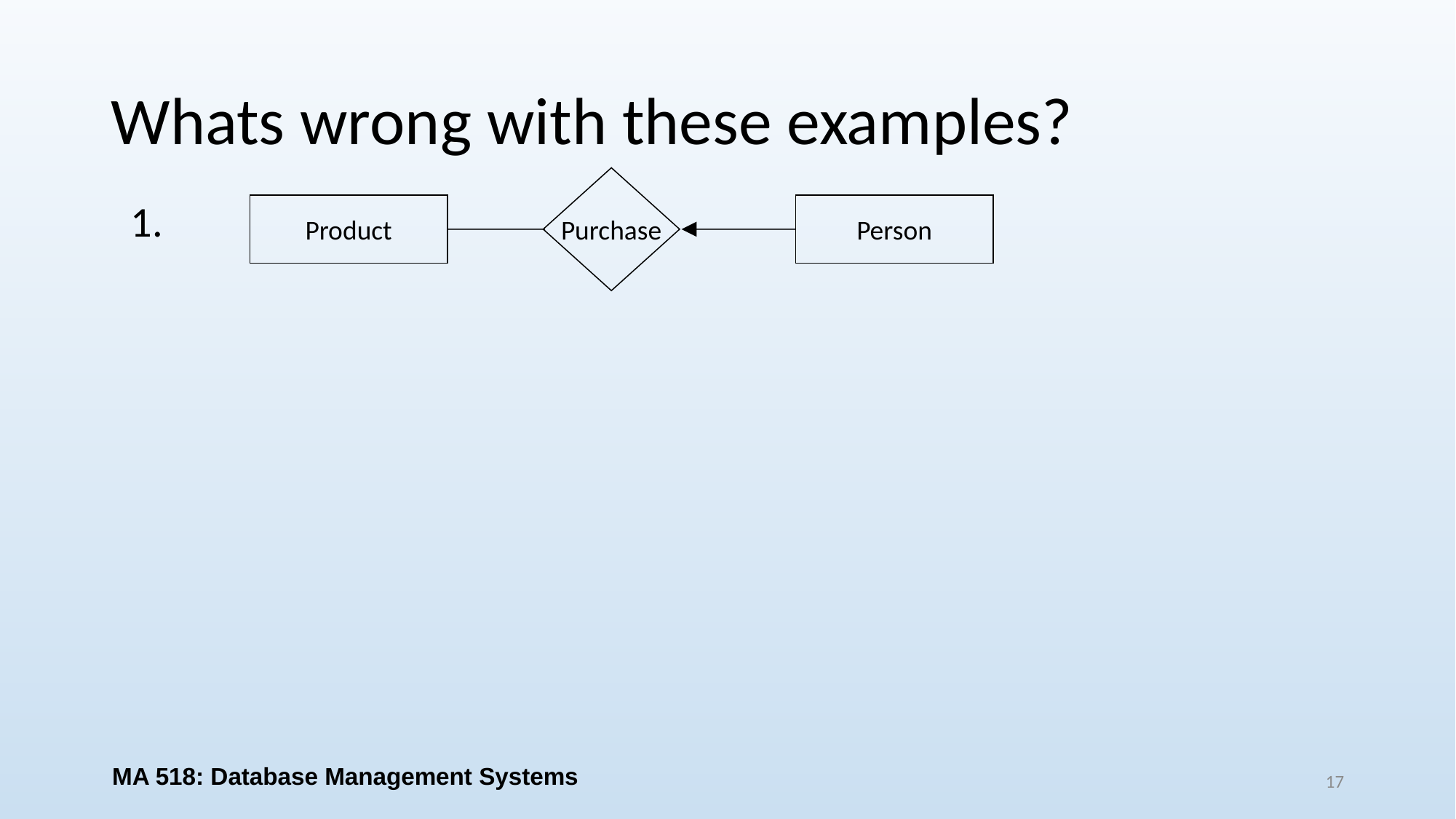

# Whats wrong with these examples?
Purchase
Product
Person

1.

MA 518: Database Management Systems
17